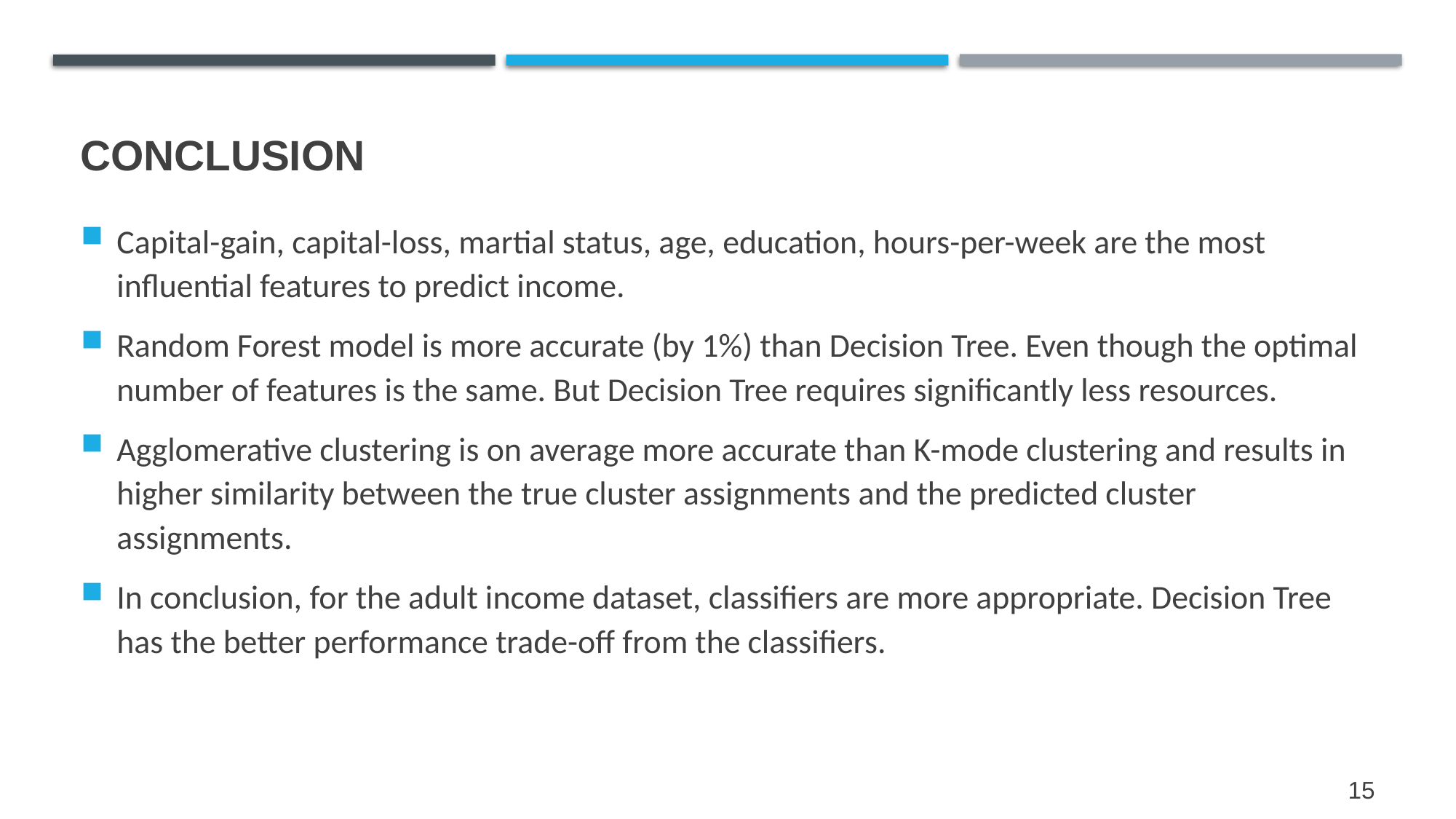

# Conclusion
Capital-gain, capital-loss, martial status, age, education, hours-per-week are the most influential features to predict income.
Random Forest model is more accurate (by 1%) than Decision Tree. Even though the optimal number of features is the same. But Decision Tree requires significantly less resources.
Agglomerative clustering is on average more accurate than K-mode clustering and results in higher similarity between the true cluster assignments and the predicted cluster assignments.
In conclusion, for the adult income dataset, classifiers are more appropriate. Decision Tree has the better performance trade-off from the classifiers.

15